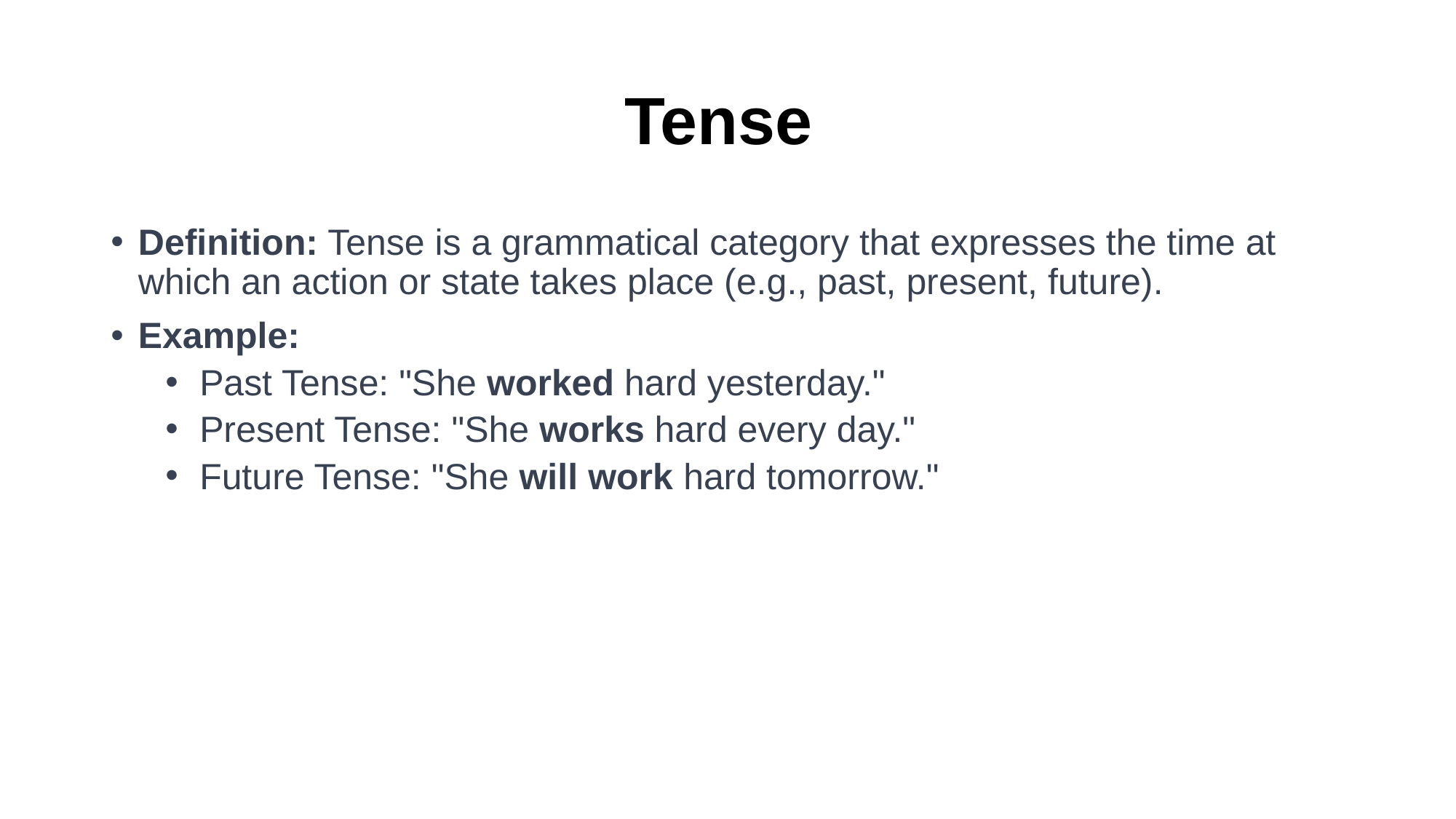

# Tense
Definition: Tense is a grammatical category that expresses the time at which an action or state takes place (e.g., past, present, future).
Example:
Past Tense: "She worked hard yesterday."
Present Tense: "She works hard every day."
Future Tense: "She will work hard tomorrow."